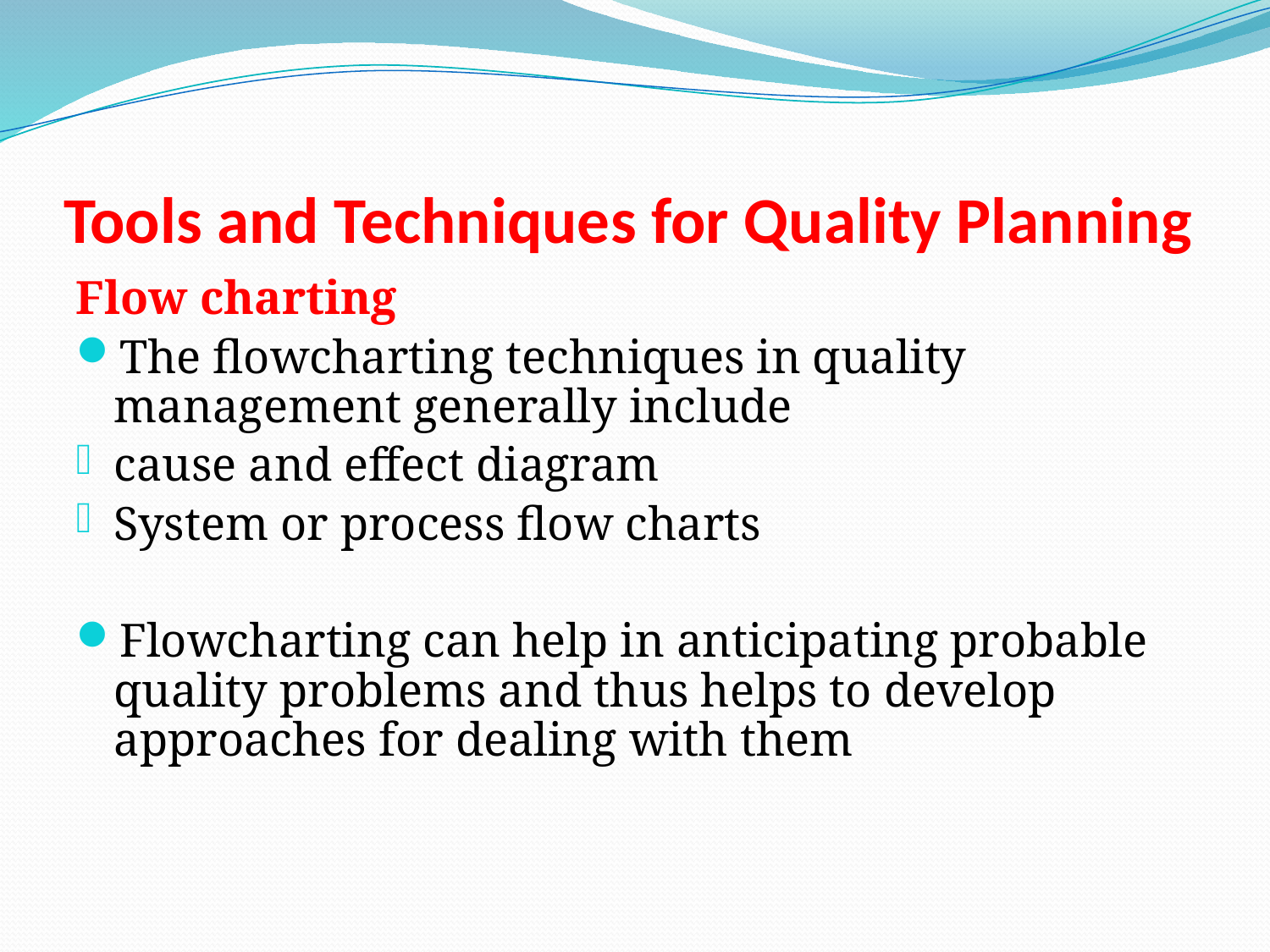

# Tools and Techniques for Quality Planning
Flow charting
The flowcharting techniques in quality management generally include
cause and effect diagram
System or process flow charts

Flowcharting can help in anticipating probable quality problems and thus helps to develop approaches for dealing with them